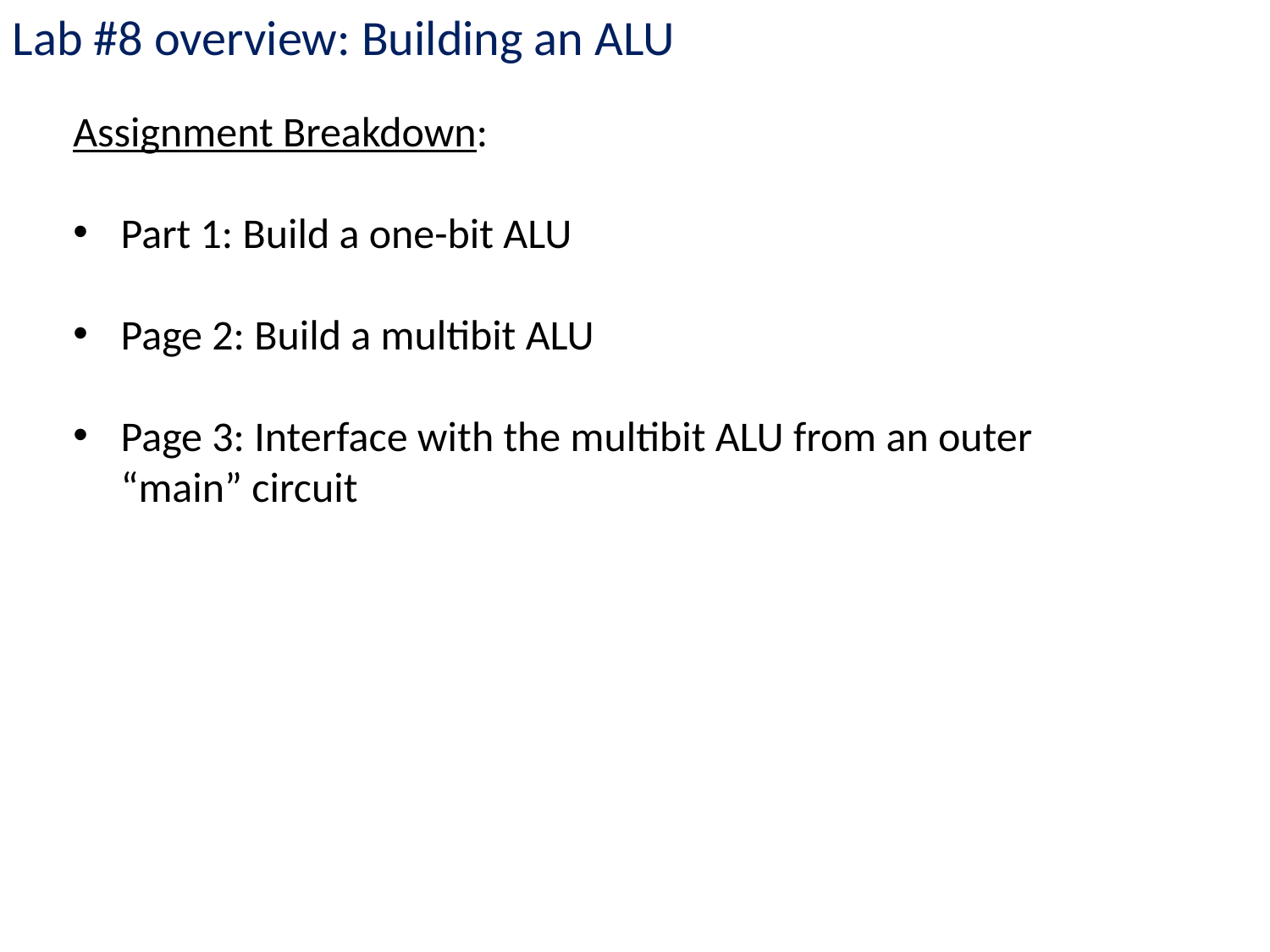

Lab #8 overview: Building an ALU
Assignment Breakdown:

Part 1: Build a one-bit ALU

Page 2: Build a multibit ALU

Page 3: Interface with the multibit ALU from an outer “main” circuit